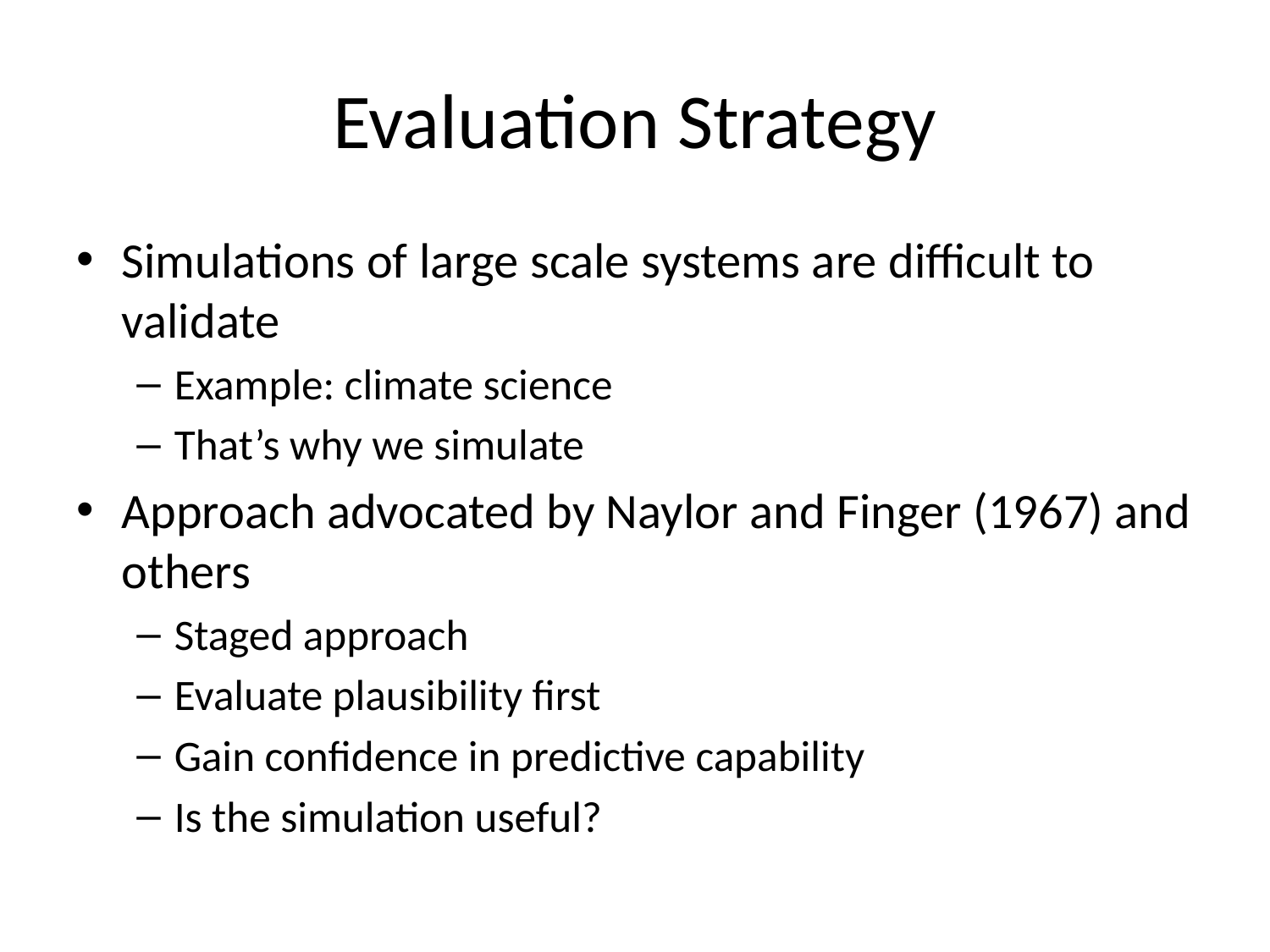

# Evaluation Strategy
Simulations of large scale systems are difficult to validate
Example: climate science
That’s why we simulate
Approach advocated by Naylor and Finger (1967) and others
Staged approach
Evaluate plausibility first
Gain confidence in predictive capability
Is the simulation useful?